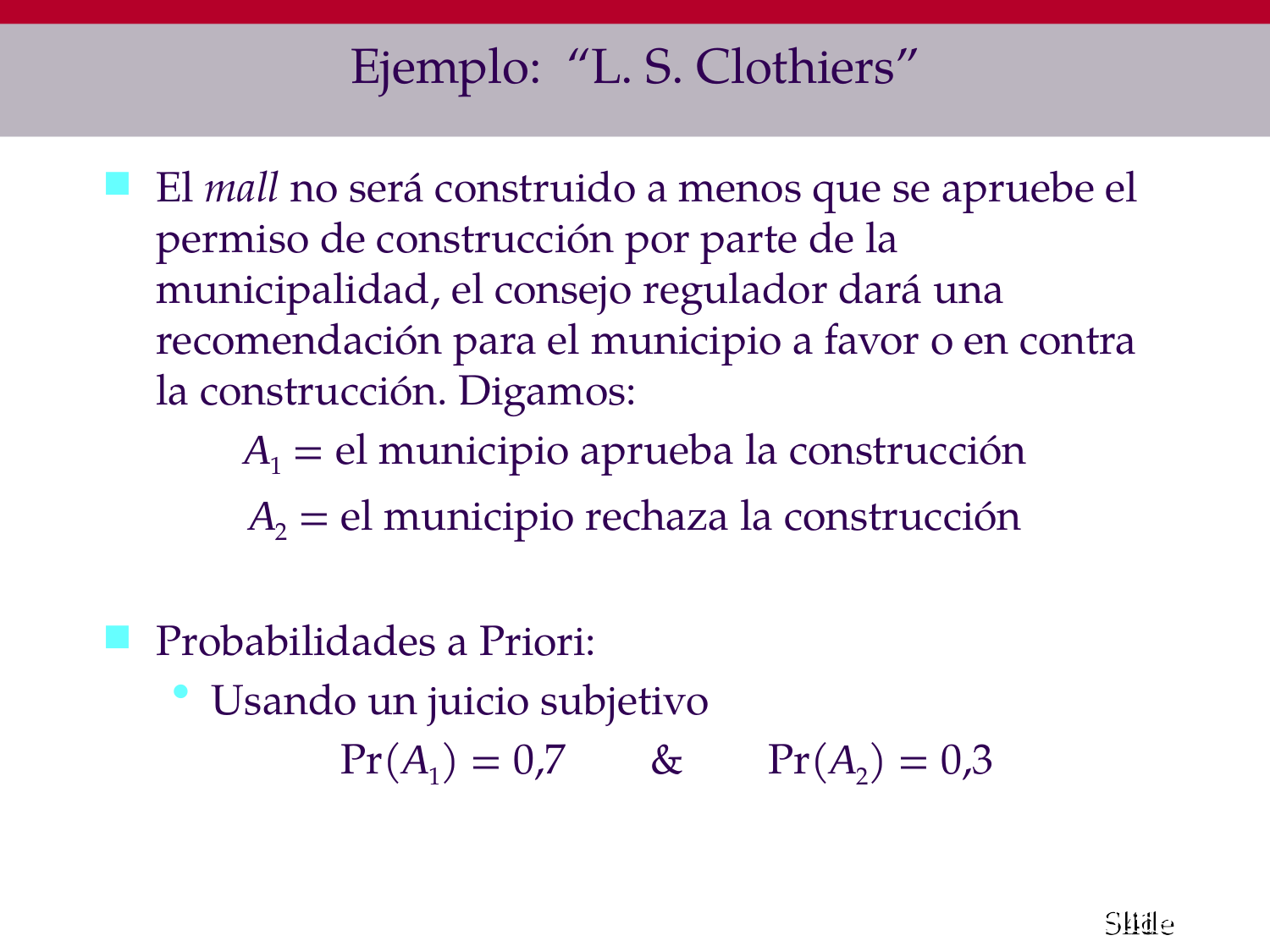

# Ejemplo:  “L. S. Clothiers”
El mall no será construido a menos que se apruebe el permiso de construcción por parte de la municipalidad, el consejo regulador dará una recomendación para el municipio a favor o en contra la construcción. Digamos:
A1 = el municipio aprueba la construcción
A2 = el municipio rechaza la construcción

Probabilidades a Priori:
Usando un juicio subjetivo
Pr(A1) = 0,7        &        Pr(A2) = 0,3